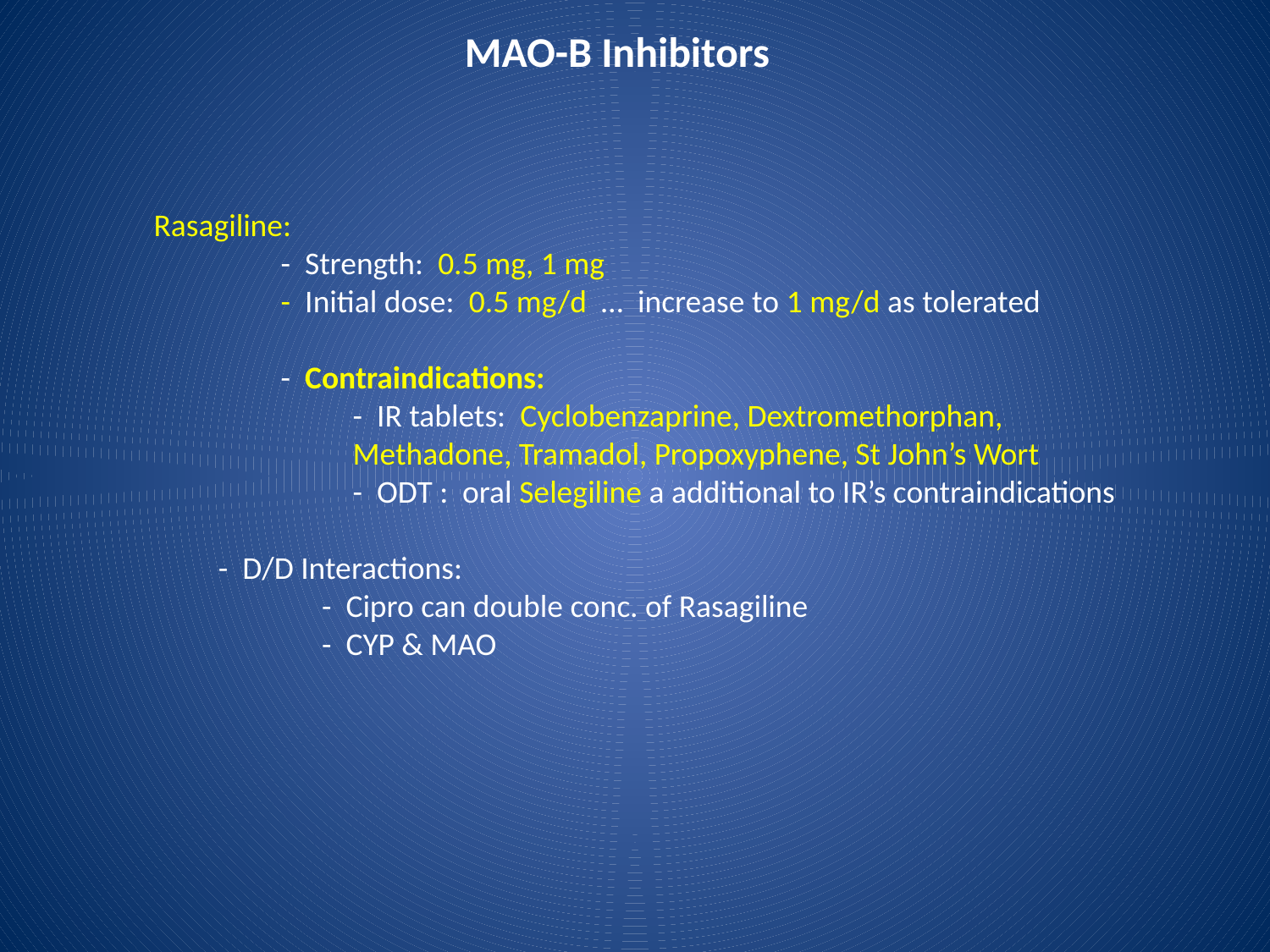

# MAO-B Inhibitors
Rasagiline:
	-  Strength:  0.5 mg, 1 mg
	-  Initial dose:  0.5 mg/d  …  increase to 1 mg/d as tolerated

	-  Contraindications:
	-  IR tablets:  Cyclobenzaprine, Dextromethorphan, Methadone, Tramadol, Propoxyphene, St John’s Wort
	-  ODT :  oral Selegiline a additional to IR’s contraindications

	-  D/D Interactions:
	-  Cipro can double conc. of Rasagiline
	-  CYP & MAO